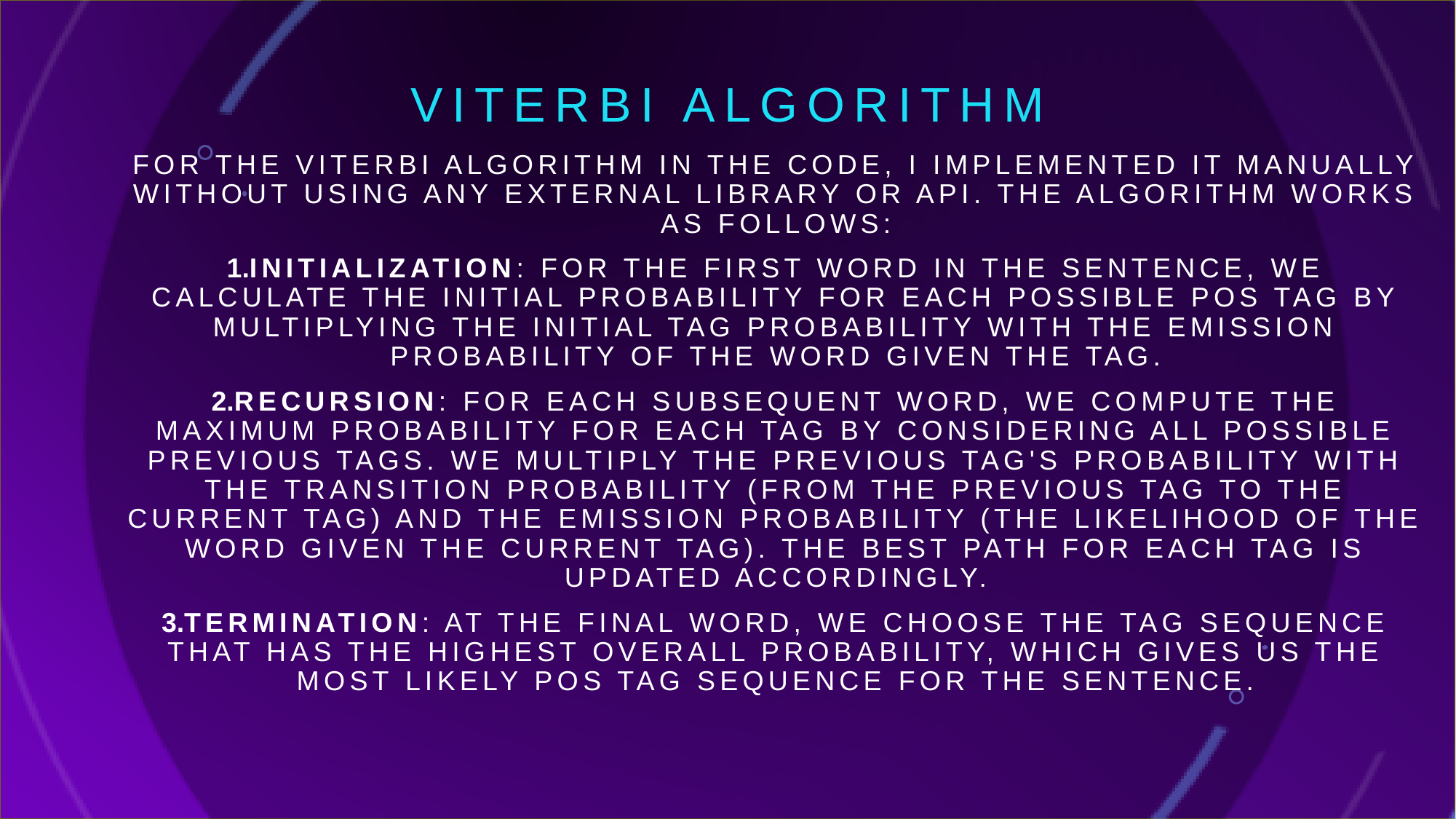

# Viterbi algorithm
For the Viterbi algorithm in the code, I implemented it manually without using any external library or API. The algorithm works as follows:
Initialization: For the first word in the sentence, we calculate the initial probability for each possible POS tag by multiplying the initial tag probability with the emission probability of the word given the tag.
Recursion: For each subsequent word, we compute the maximum probability for each tag by considering all possible previous tags. We multiply the previous tag's probability with the transition probability (from the previous tag to the current tag) and the emission probability (the likelihood of the word given the current tag). The best path for each tag is updated accordingly.
Termination: At the final word, we choose the tag sequence that has the highest overall probability, which gives us the most likely POS tag sequence for the sentence.